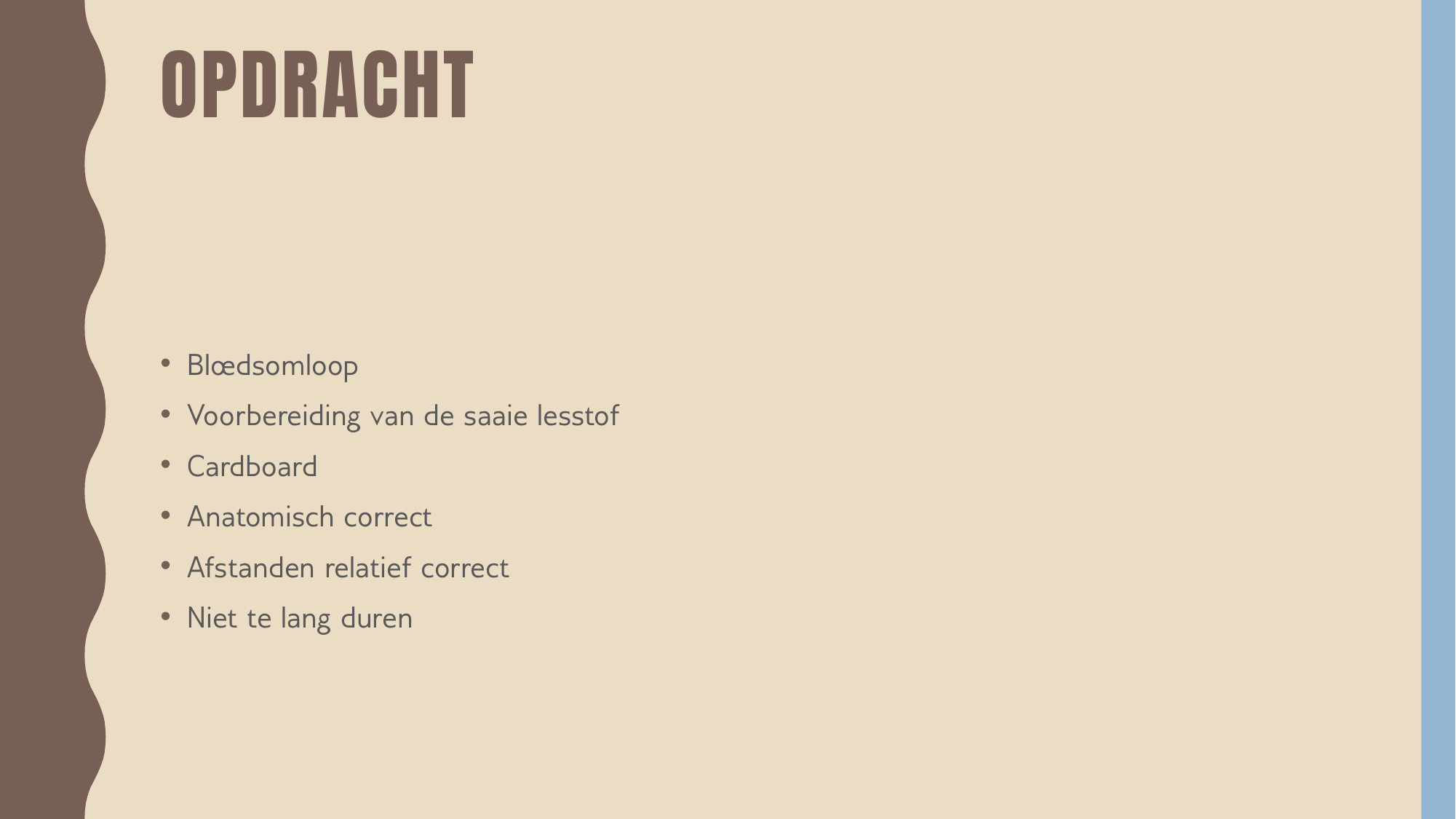

# Opdracht
Bloedsomloop
Voorbereiding van de saaie lesstof
Cardboard
Anatomisch correct
Afstanden relatief correct
Niet te lang duren